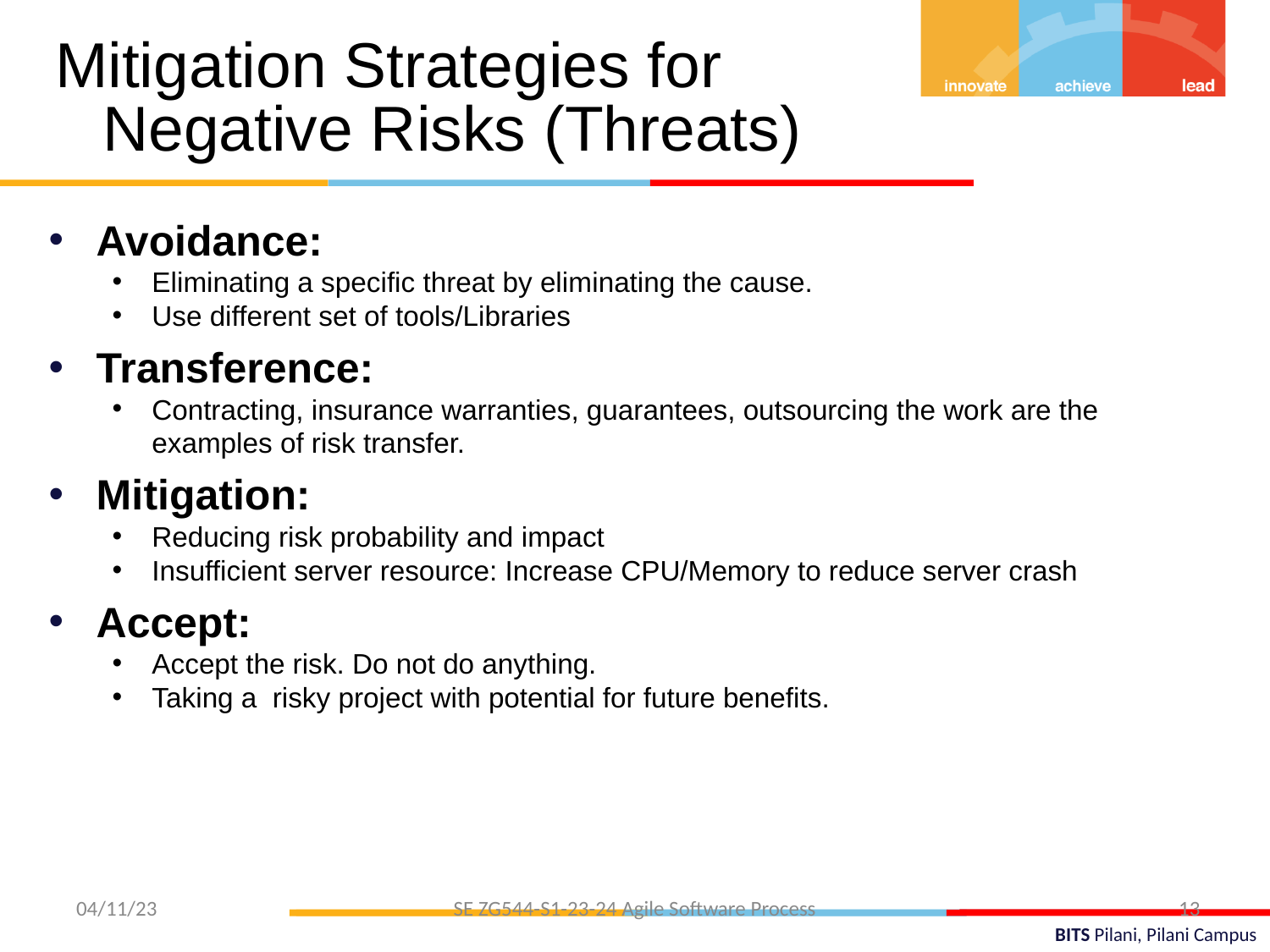

Mitigation Strategies for Negative Risks (Threats)
Avoidance:
Eliminating a specific threat by eliminating the cause.
Use different set of tools/Libraries
Transference:
Contracting, insurance warranties, guarantees, outsourcing the work are the examples of risk transfer.
Mitigation:
Reducing risk probability and impact
Insufficient server resource: Increase CPU/Memory to reduce server crash
Accept:
Accept the risk. Do not do anything.
Taking a  risky project with potential for future benefits.
04/11/23
SE ZG544-S1-23-24 Agile Software Process
13